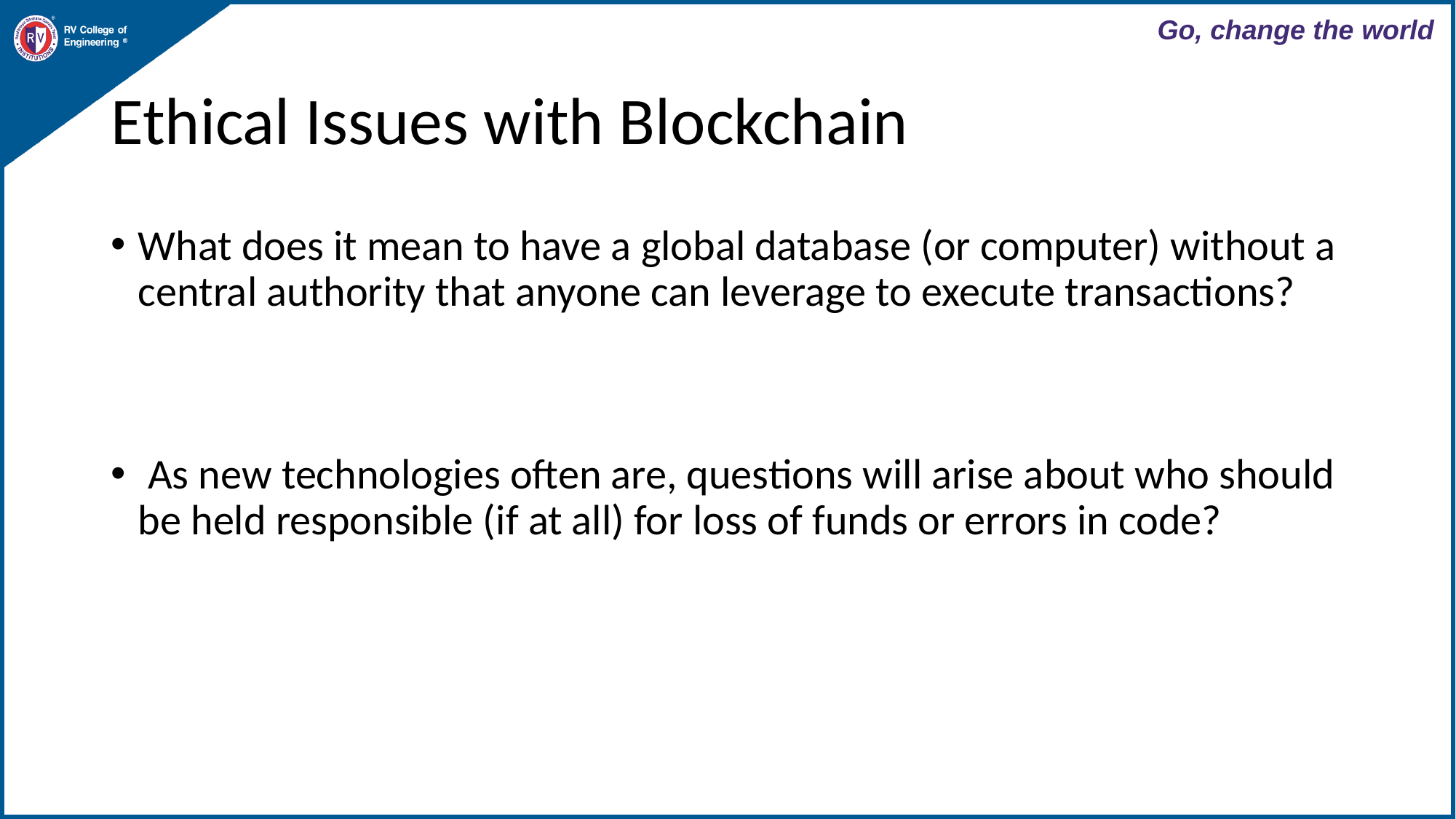

# Ethical Issues with Blockchain
What does it mean to have a global database (or computer) without a central authority that anyone can leverage to execute transactions?

 As new technologies often are, questions will arise about who should be held responsible (if at all) for loss of funds or errors in code?